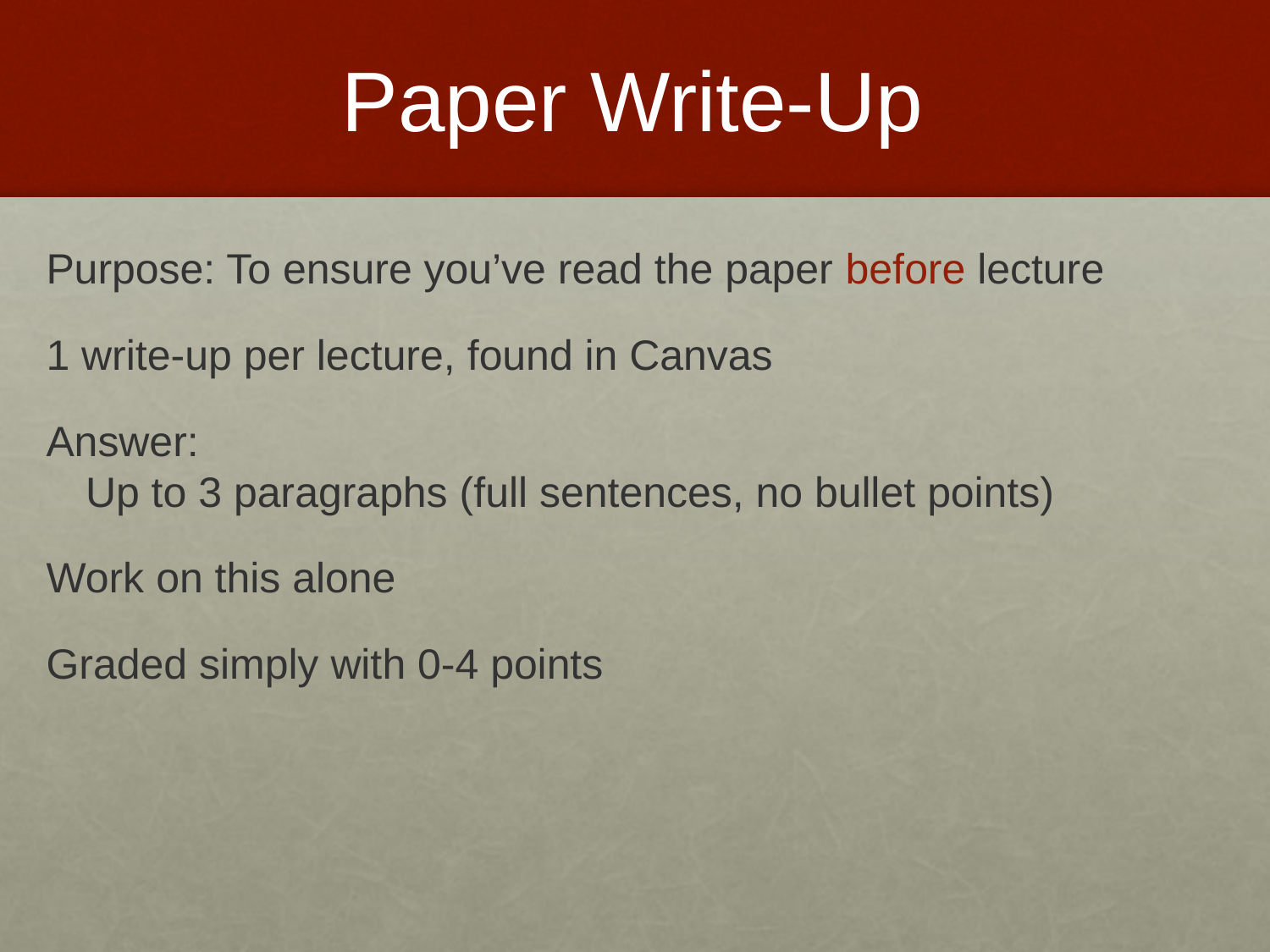

# Paper Write-Up
Purpose: To ensure you’ve read the paper before lecture
1 write-up per lecture, found in Canvas
Answer:
Up to 3 paragraphs (full sentences, no bullet points)
Work on this alone
Graded simply with 0-4 points